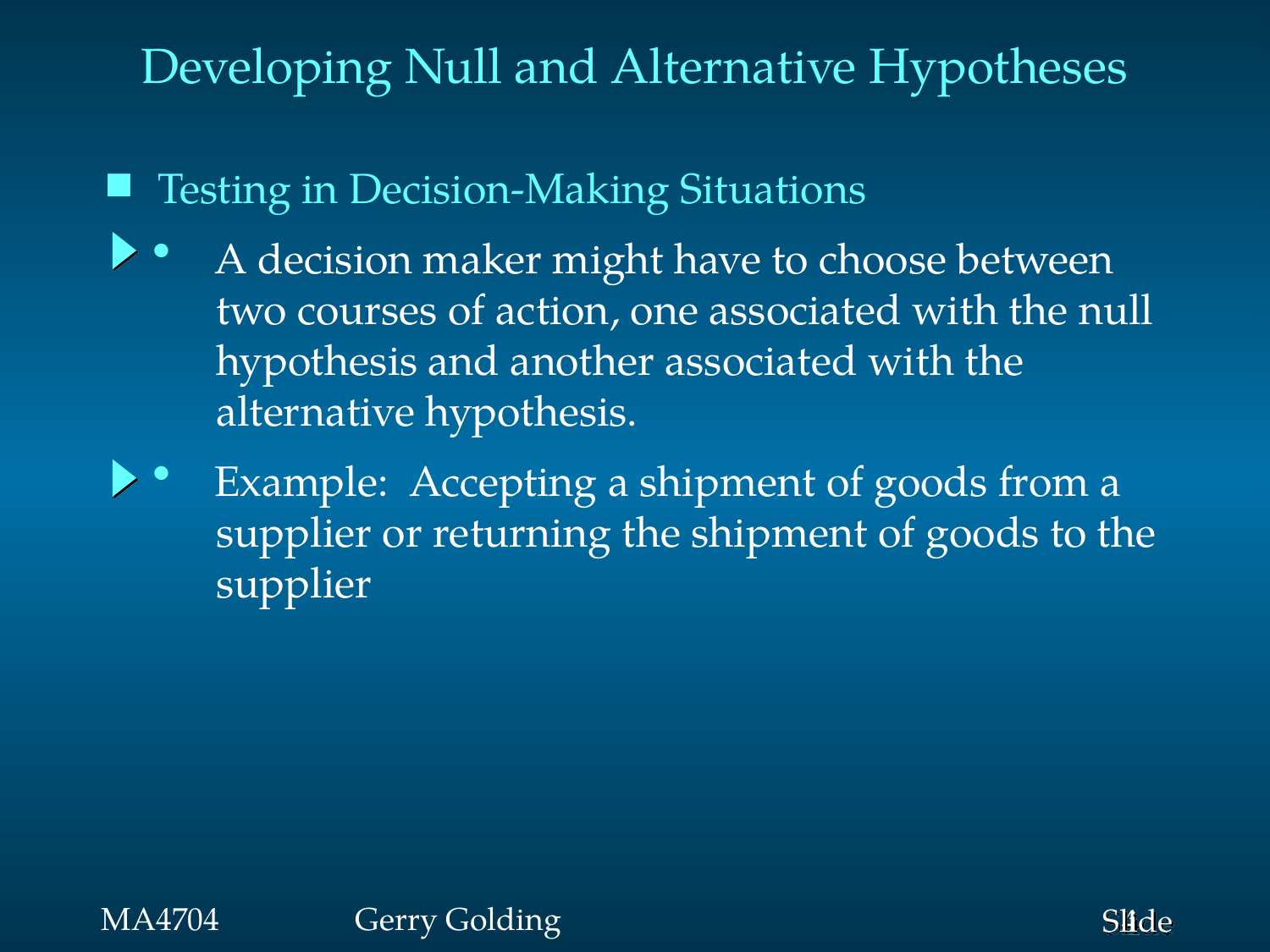

# Developing Null and Alternative Hypotheses
Testing in Decision-Making Situations
   A decision maker might have to choose between
      two courses of action, one associated with the null
      hypothesis and another associated with the
      alternative hypothesis.

   Example:  Accepting a shipment of goods from a
      supplier or returning the shipment of goods to the
      supplier